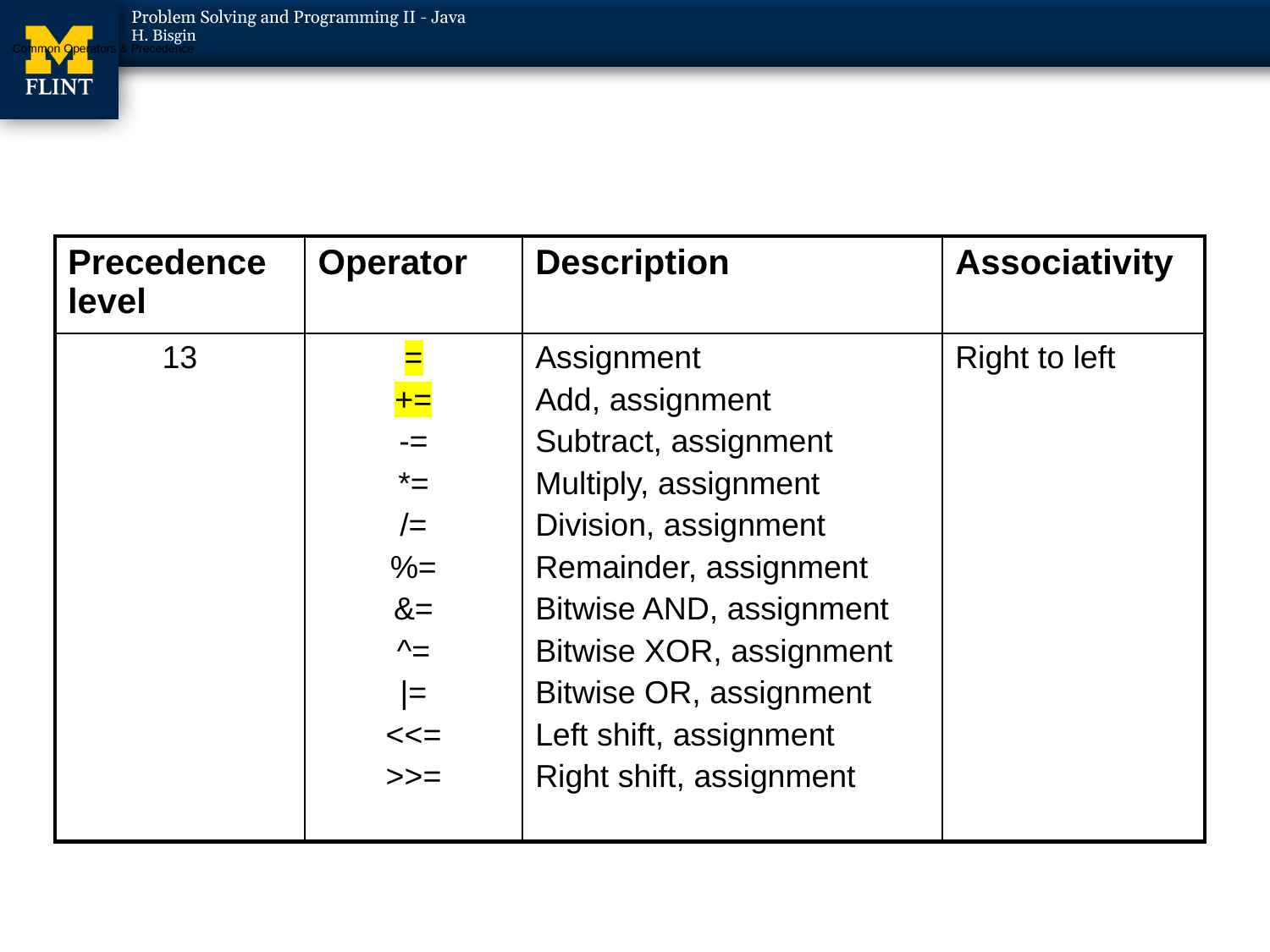

# Common Operators & Precedence
| Precedence level | Operator | Description | Associativity |
| --- | --- | --- | --- |
| 13 | = += -= \*= /= %= &= ^= |= <<= >>= | Assignment Add, assignment Subtract, assignment Multiply, assignment Division, assignment Remainder, assignment Bitwise AND, assignment Bitwise XOR, assignment Bitwise OR, assignment Left shift, assignment Right shift, assignment | Right to left |